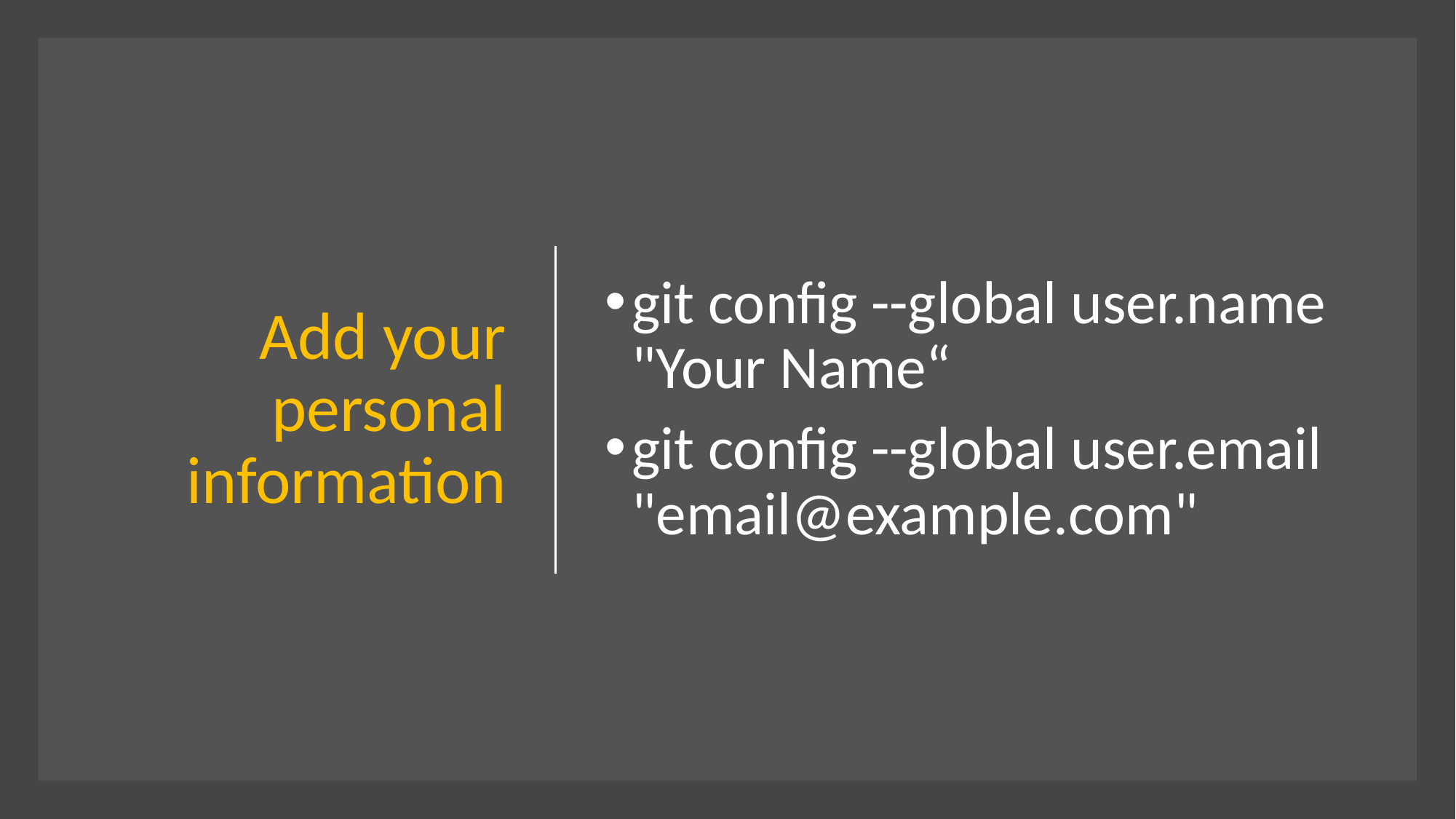

# Add your personal information
git config --global user.name "Your Name“
git config --global user.email "email@example.com"